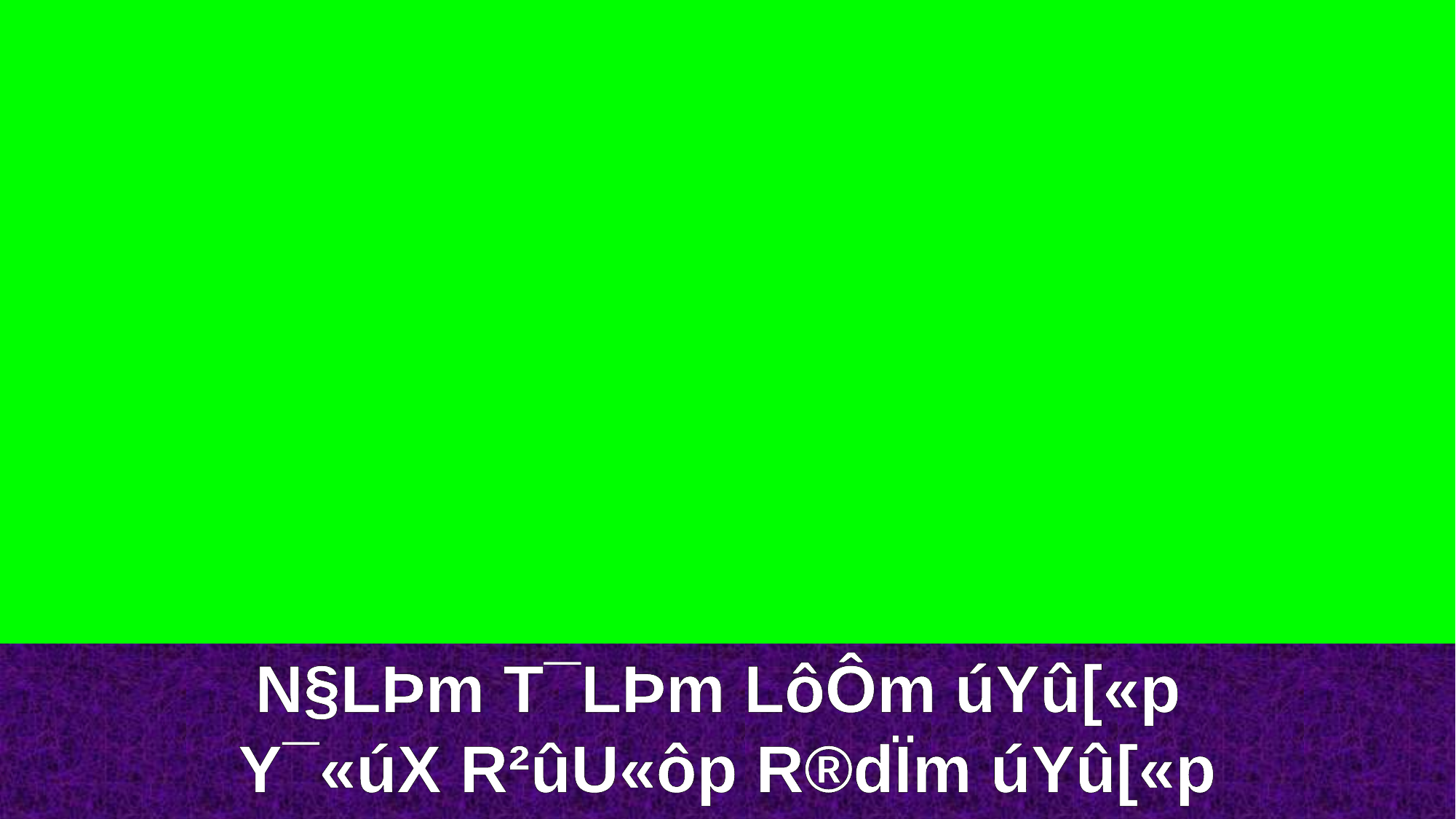

N§LÞm T¯LÞm LôÔm úYû[«p
Y¯«úX R²ûU«ôp R®dÏm úYû[«p